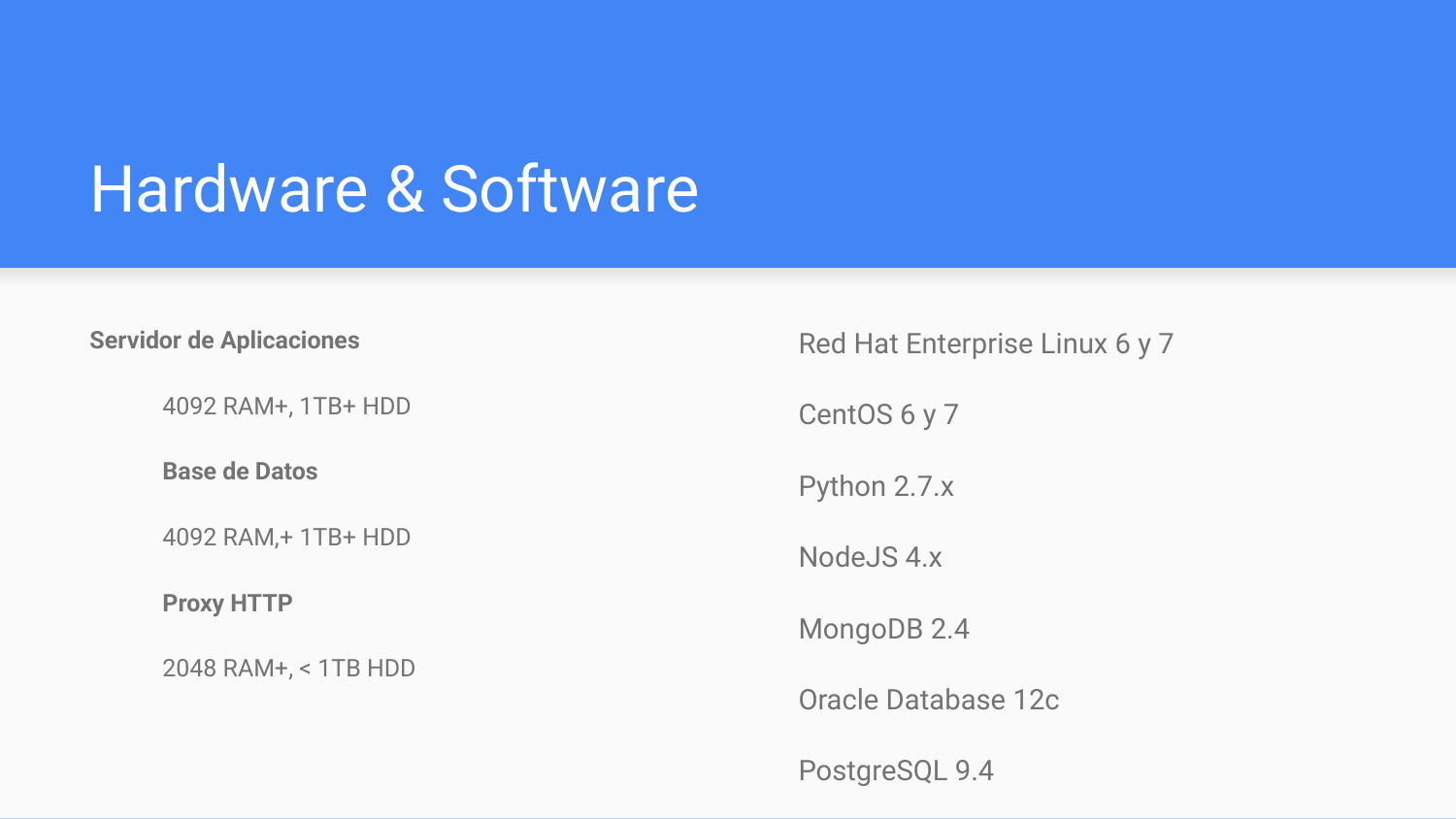

# Hardware & Software
Servidor de Aplicaciones
4092 RAM+, 1TB+ HDD
Base de Datos
4092 RAM,+ 1TB+ HDD
Proxy HTTP
2048 RAM+, < 1TB HDD

Red Hat Enterprise Linux 6 y 7
CentOS 6 y 7
Python 2.7.x
NodeJS 4.x
MongoDB 2.4
Oracle Database 12c
PostgreSQL 9.4